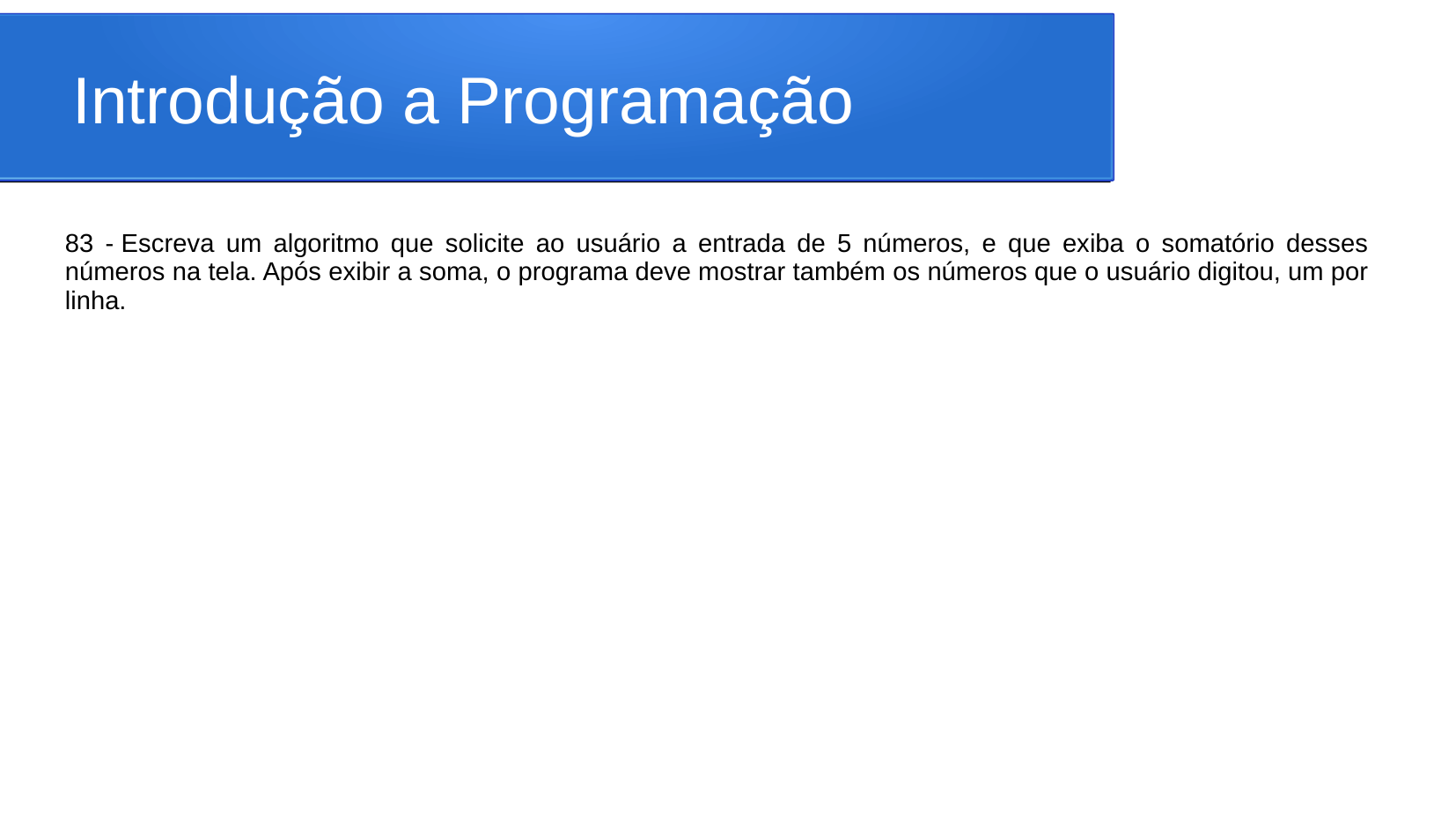

# Introdução a Programação
83 - Escreva um algoritmo que solicite ao usuário a entrada de 5 números, e que exiba o somatório desses números na tela. Após exibir a soma, o programa deve mostrar também os números que o usuário digitou, um por linha.